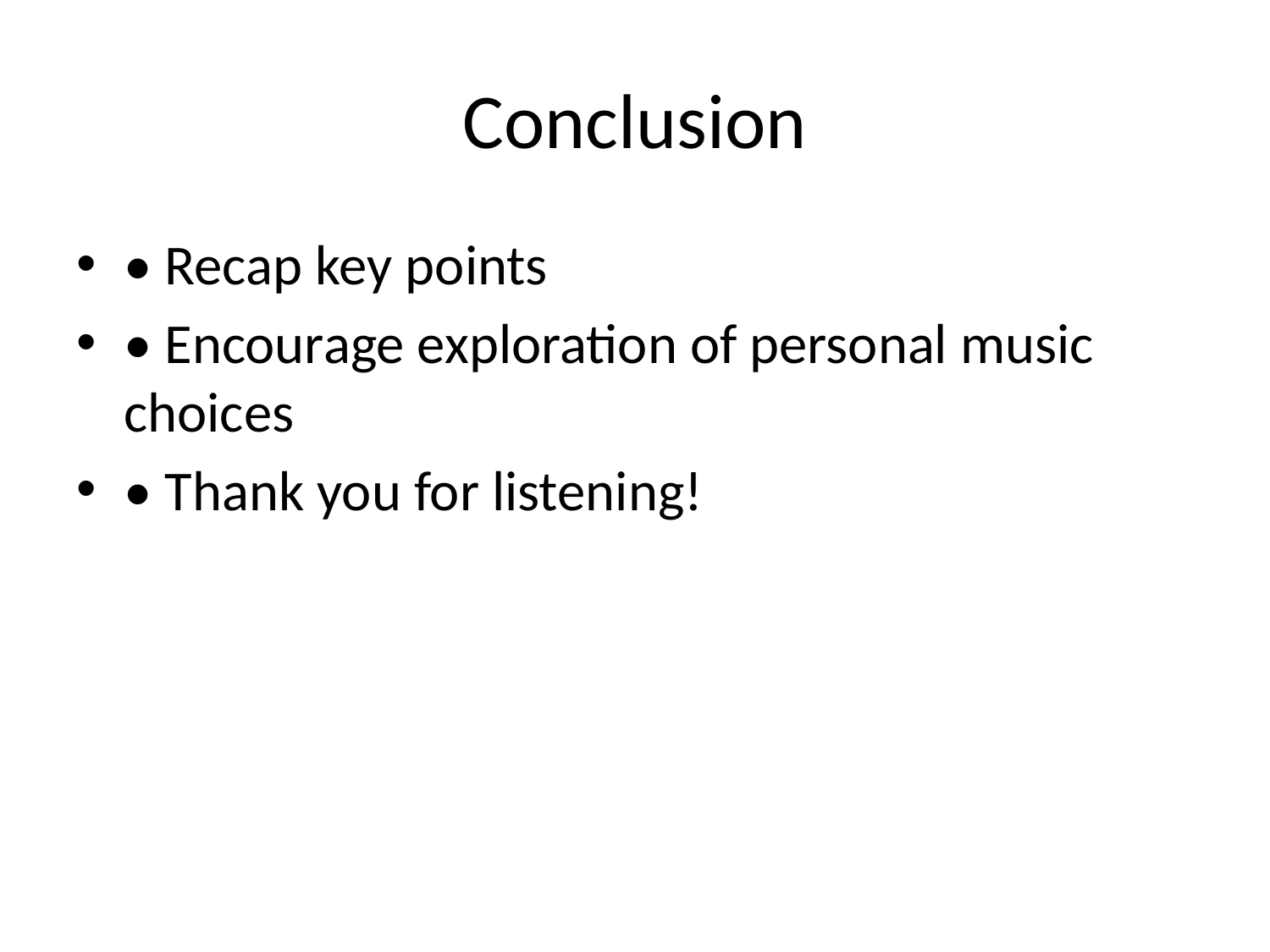

# Conclusion
• Recap key points
• Encourage exploration of personal music choices
• Thank you for listening!